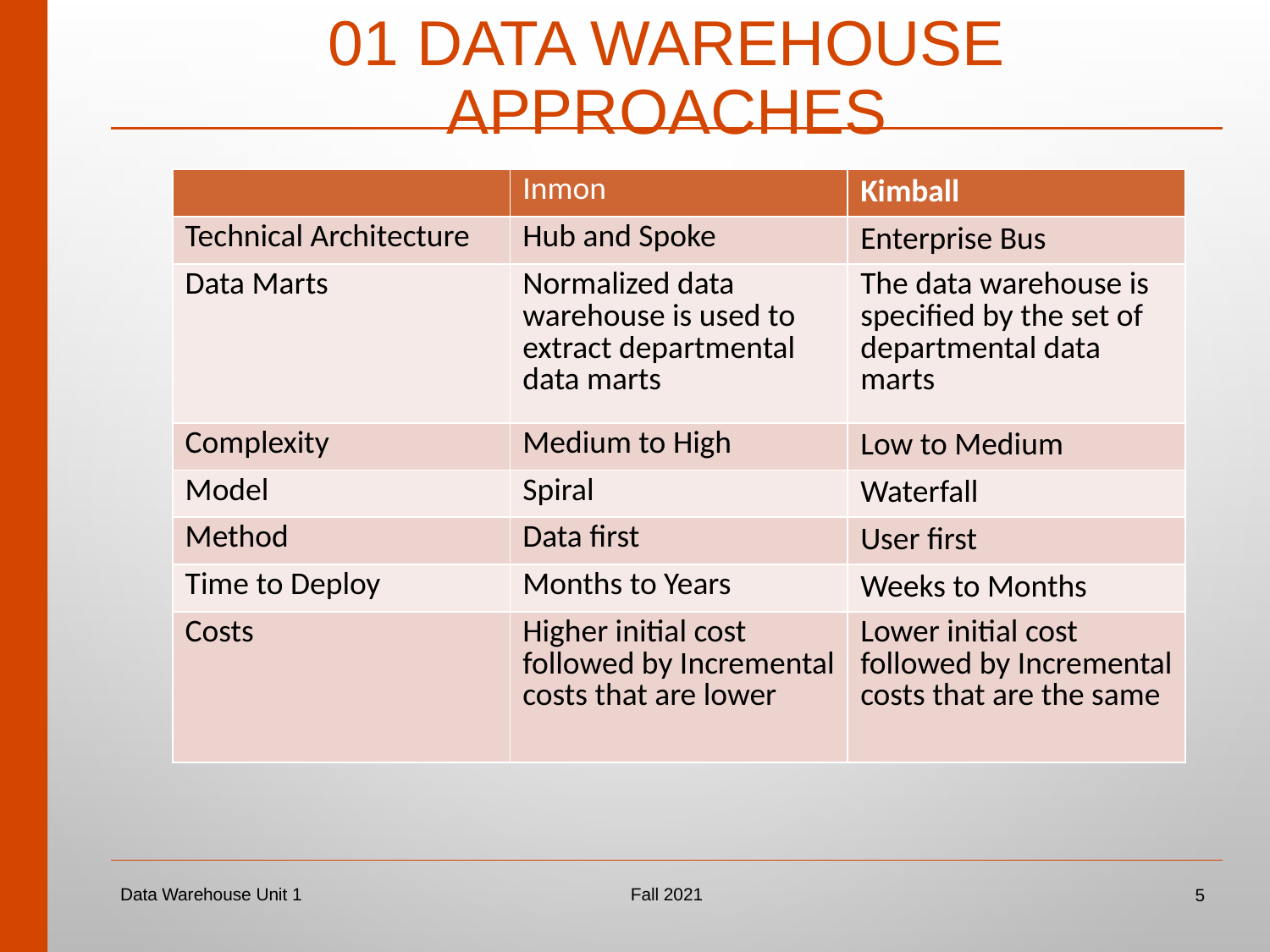

# 01 Data Warehouse Approaches
|  | Inmon | Kimball |
| --- | --- | --- |
| Technical Architecture | Hub and Spoke | Enterprise Bus |
| Data Marts | Normalized data warehouse is used to extract departmental data marts | The data warehouse is specified by the set of departmental data marts |
| Complexity | Medium to High | Low to Medium |
| Model | Spiral | Waterfall |
| Method | Data first | User first |
| Time to Deploy | Months to Years | Weeks to Months |
| Costs | Higher initial cost followed by Incremental costs that are lower | Lower initial cost followed by Incremental costs that are the same |
Data Warehouse Unit 1
Fall 2021
5